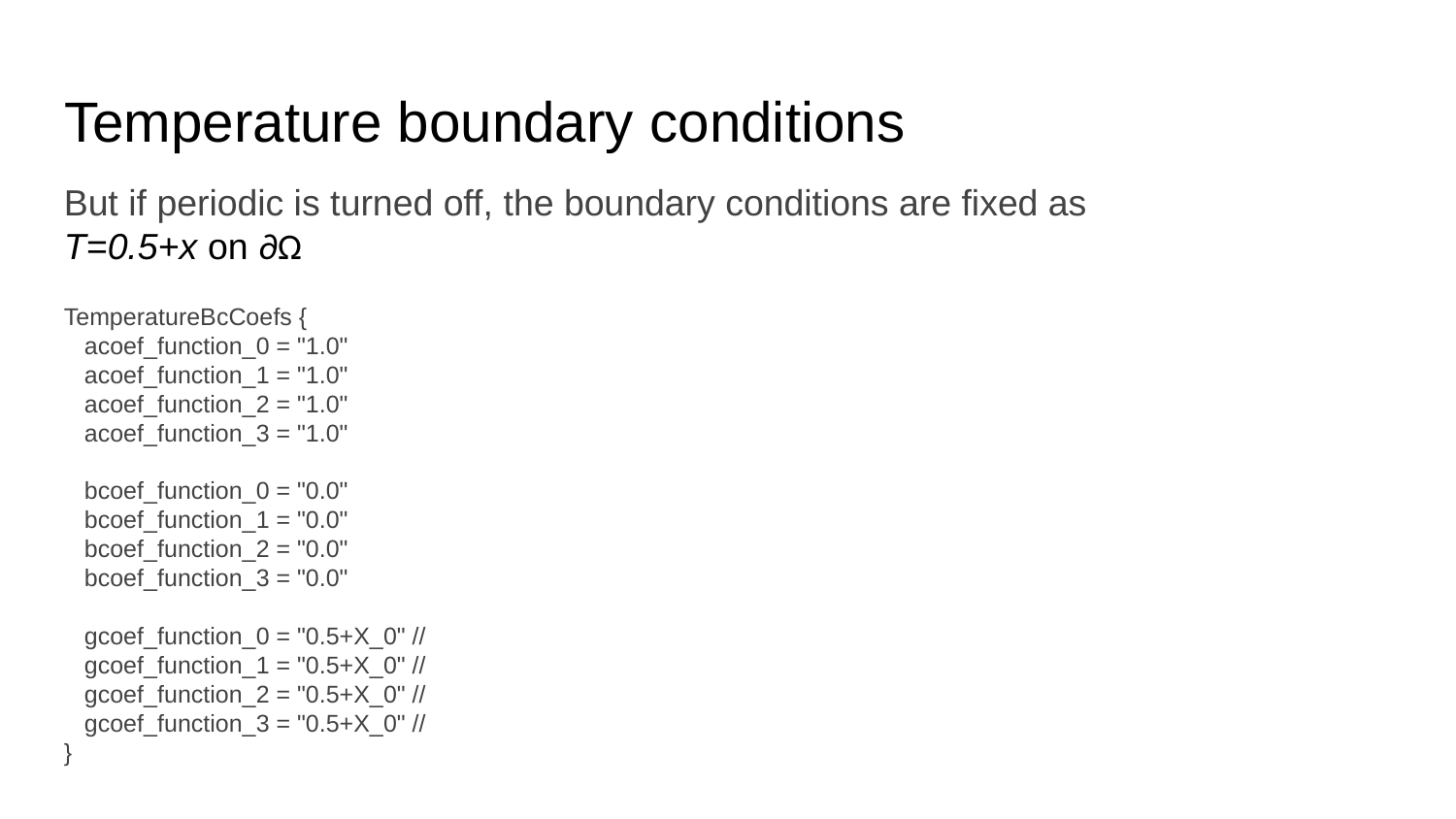

# Temperature boundary conditions
But if periodic is turned off, the boundary conditions are fixed as
T=0.5+x on ∂Ω

TemperatureBcCoefs {
   acoef_function_0 = "1.0"
   acoef_function_1 = "1.0"
   acoef_function_2 = "1.0"
   acoef_function_3 = "1.0"

   bcoef_function_0 = "0.0"
   bcoef_function_1 = "0.0"
   bcoef_function_2 = "0.0"
   bcoef_function_3 = "0.0"

   gcoef_function_0 = "0.5+X_0" //
   gcoef_function_1 = "0.5+X_0" //
   gcoef_function_2 = "0.5+X_0" //
   gcoef_function_3 = "0.5+X_0" //
}